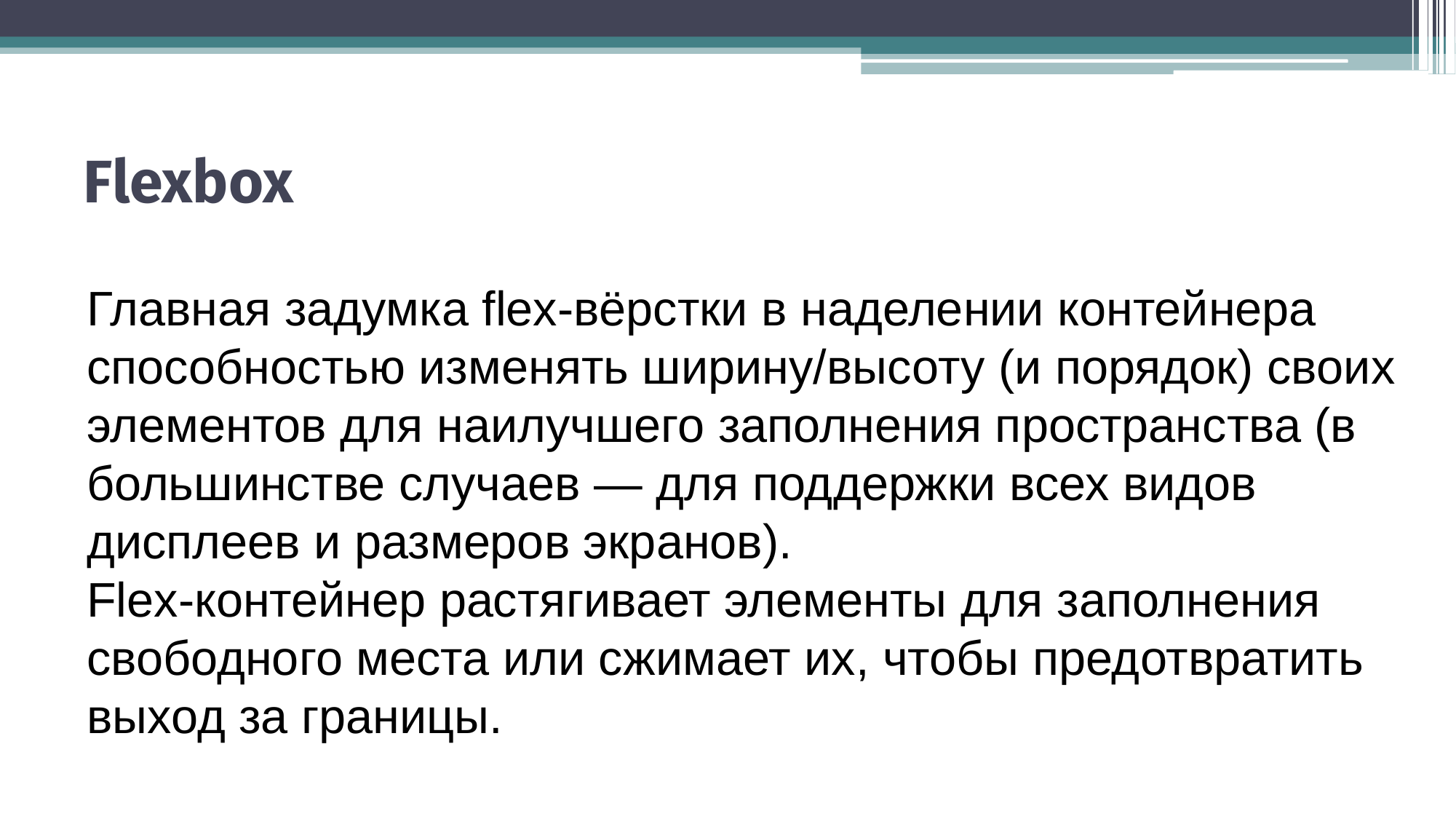

# Flexbox
Главная задумка flex-вёрстки в наделении контейнера способностью изменять ширину/высоту (и порядок) своих элементов для наилучшего заполнения пространства (в большинстве случаев — для поддержки всех видов дисплеев и размеров экранов).
Flex-контейнер растягивает элементы для заполнения свободного места или сжимает их, чтобы предотвратить выход за границы.